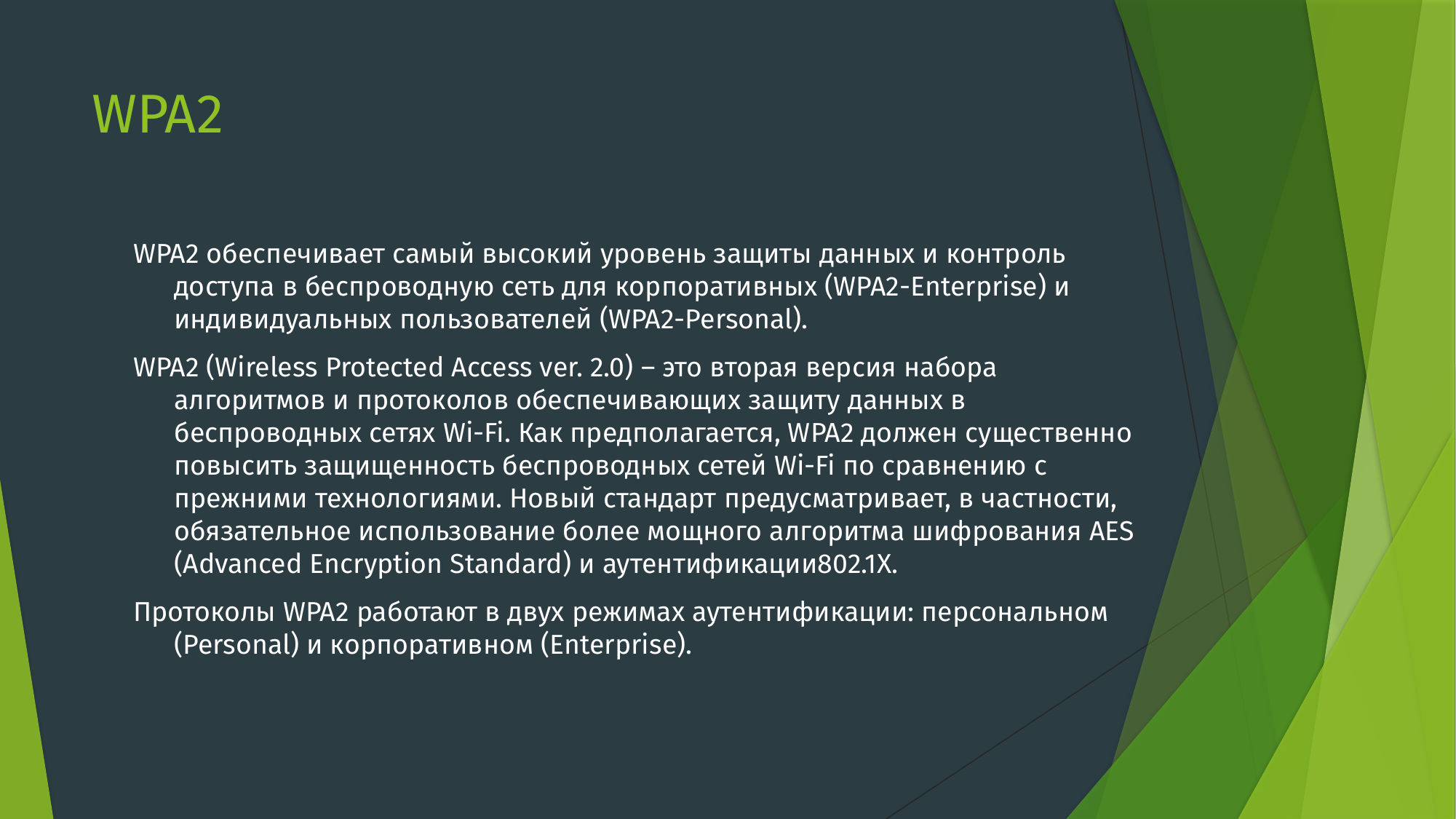

# WPA2
WPA2 обеспечивает самый высокий уровень защиты данных и контроль доступа в беспроводную сеть для корпоративных (WPA2-Enterprise) и индивидуальных пользователей (WPA2-Personal).
WPA2 (Wireless Protected Access ver. 2.0) – это вторая версия набора алгоритмов и протоколов обеспечивающих защиту данных в беспроводных сетях Wi-Fi. Как предполагается, WPA2 должен существенно повысить защищенность беспроводных сетей Wi-Fi по сравнению с прежними технологиями. Новый стандарт предусматривает, в частности, обязательное использование более мощного алгоритма шифрования AES (Advanced Encryption Standard) и аутентификации802.1X.
Протоколы WPA2 работают в двух режимах аутентификации: персональном (Personal) и корпоративном (Enterprise).